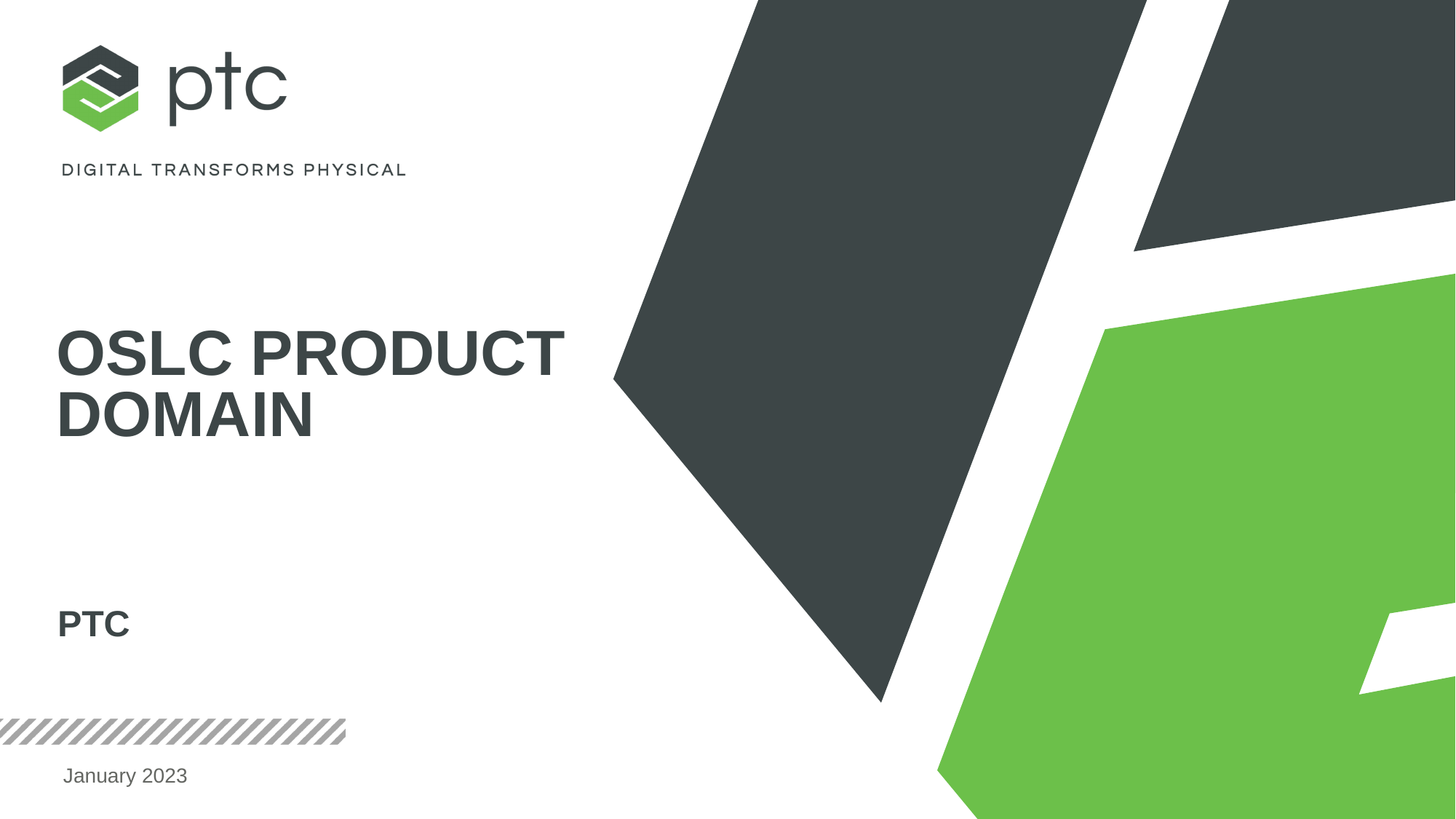

# Oslc Product Domain
PTC

January 2023